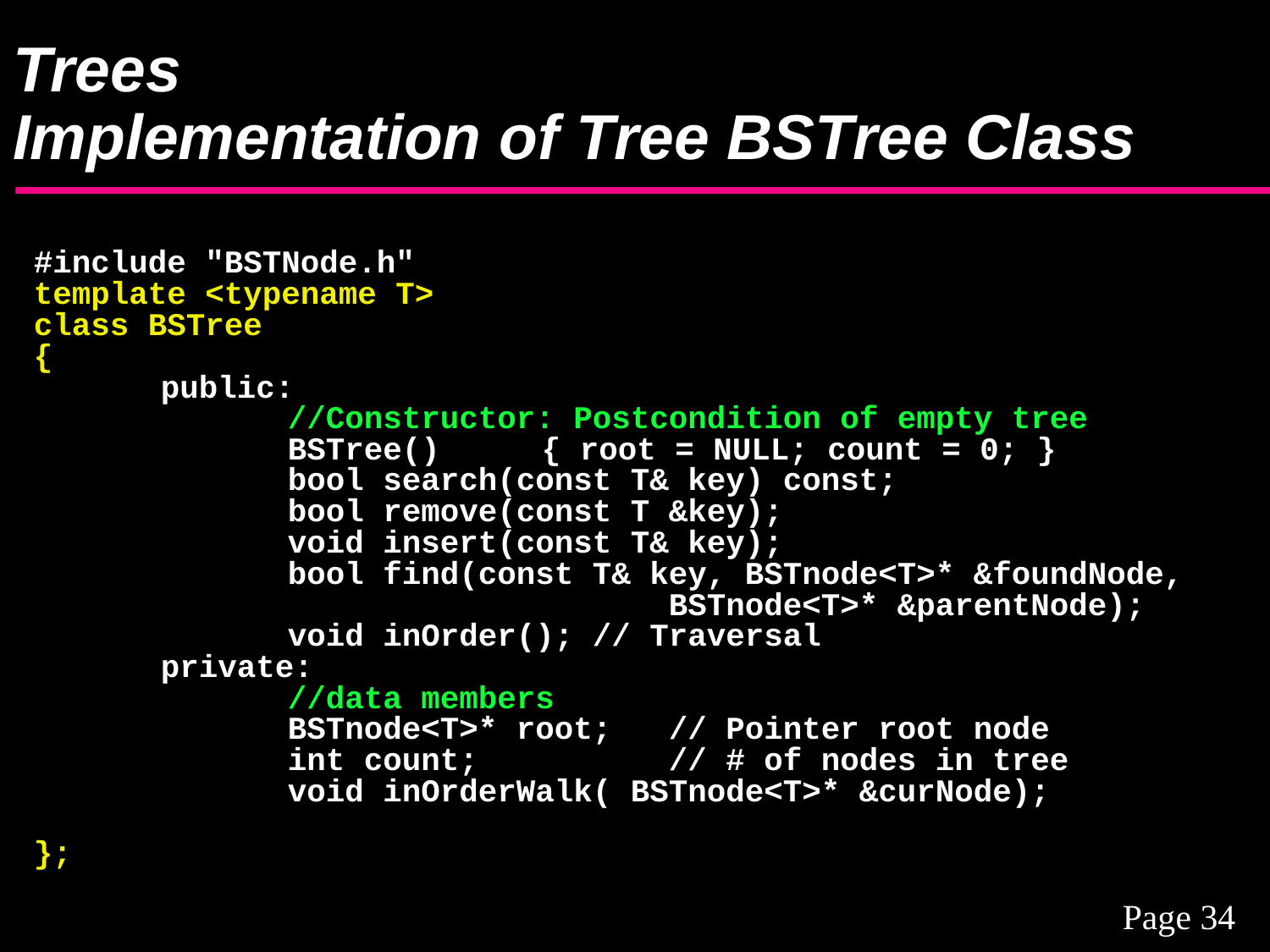

# Trees Implementation of Tree BSTree Class

#include "BSTNode.h"
template <typename T>
class BSTree
{
	public:
		//Constructor: Postcondition of empty tree
 		BSTree()	{ root = NULL; count = 0; }
		bool search(const T& key) const;
		bool remove(const T &key);
		void insert(const T& key);
		bool find(const T& key, BSTnode<T>* &foundNode,
					BSTnode<T>* &parentNode);
		void inOrder(); // Traversal
	private:
		//data members
		BSTnode<T>* root;	// Pointer root node
		int count;		// # of nodes in tree
		void inOrderWalk( BSTnode<T>* &curNode);

};